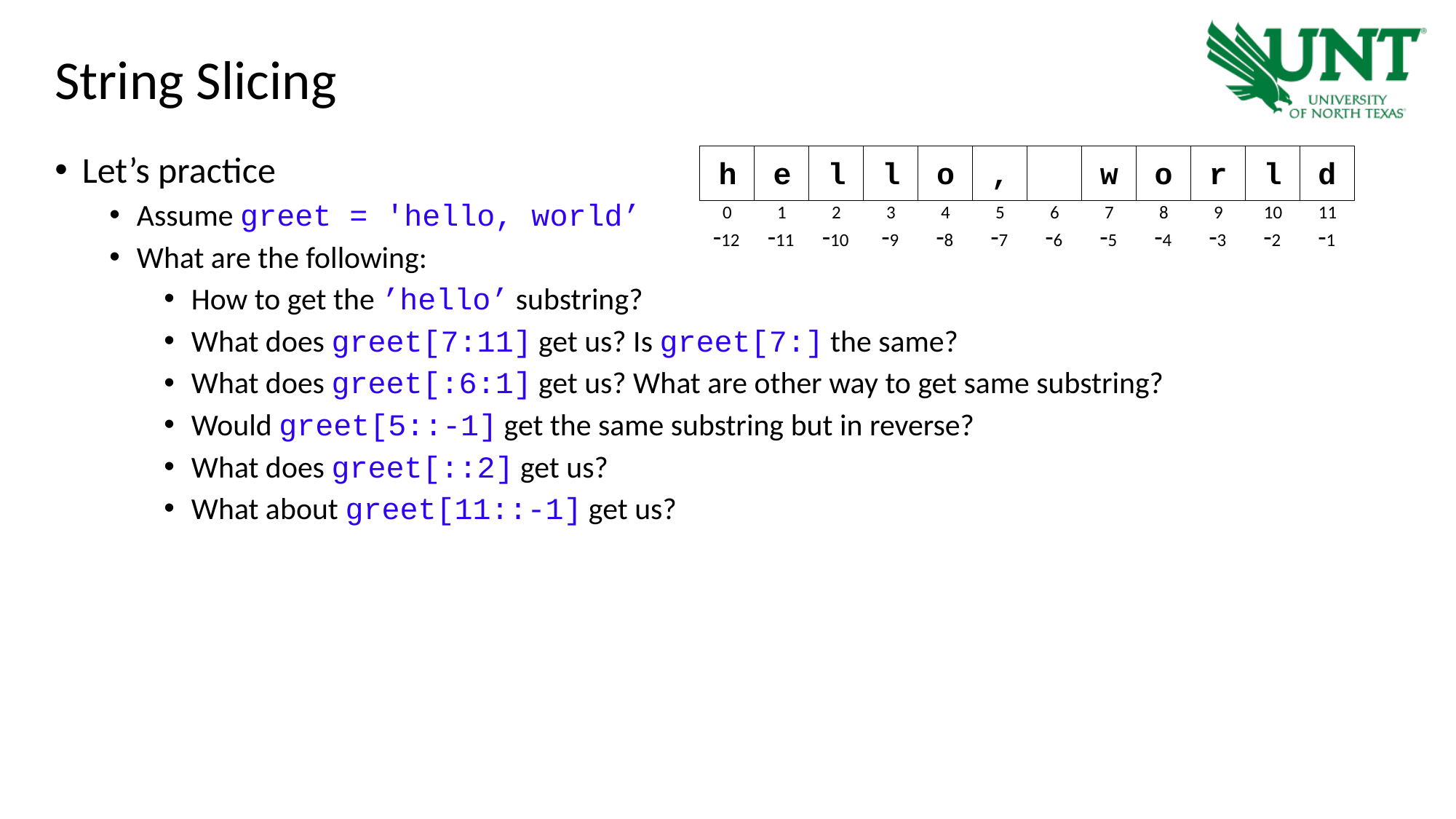

# String Slicing
Let’s practice
Assume greet = 'hello, world’
What are the following:
How to get the ’hello’ substring?
What does greet[7:11] get us? Is greet[7:] the same?
What does greet[:6:1] get us? What are other way to get same substring?
Would greet[5::-1] get the same substring but in reverse?
What does greet[::2] get us?
What about greet[11::-1] get us?

h
e
l
l
o
,

w
o
r
l
d
0
1
2
3
4
5
6
7
8
9
10
11
-12
-11
-10
-9
-8
-7
-6
-5
-4
-3
-2
-1